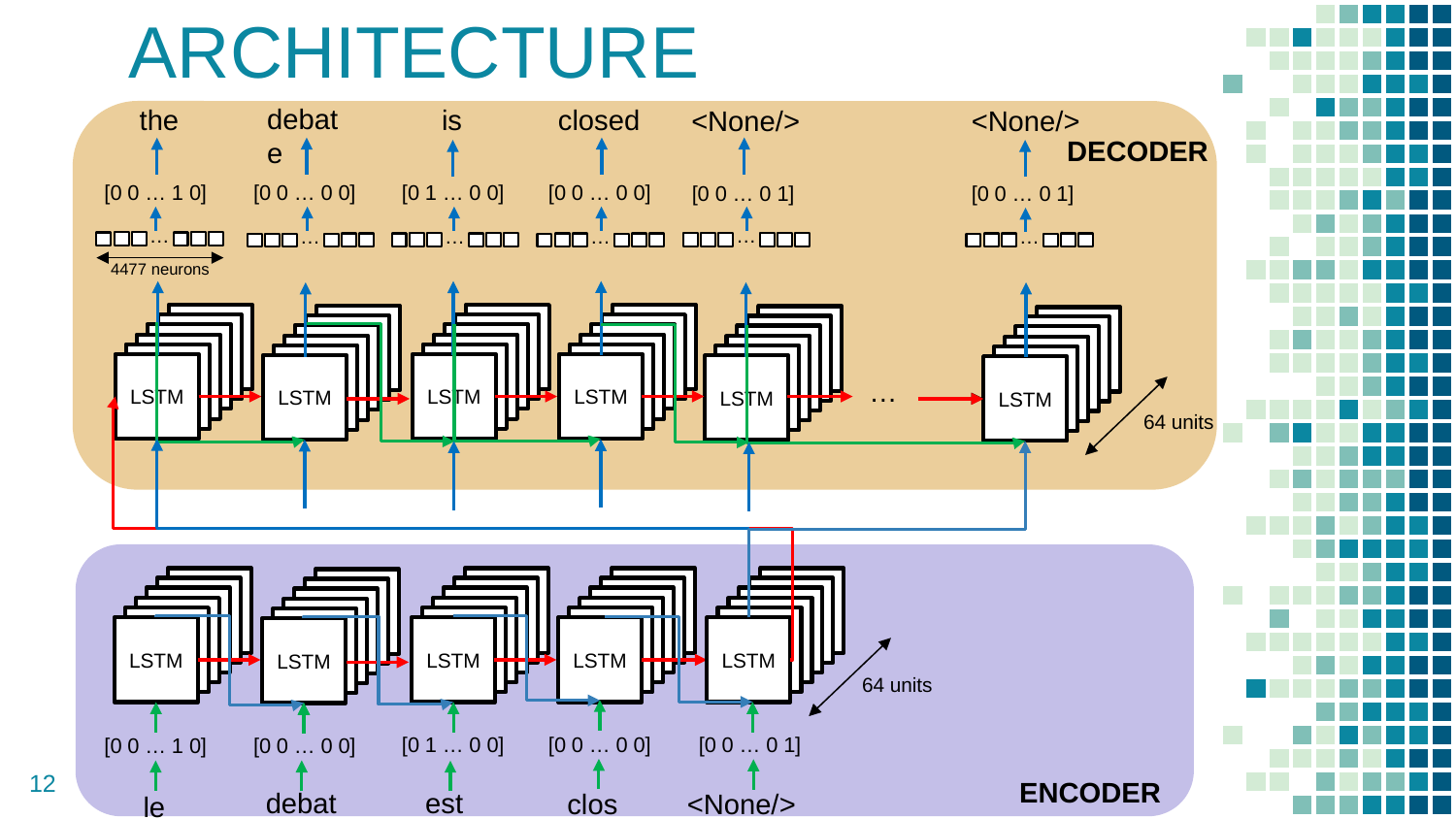

# ARCHITECTURE
debate
closed
the
is
<None/>
<None/>

DECODER
[0 1 … 0 0]
[0 0 … 0 0]
[0 0 … 0 0]
[0 0 … 1 0]
[0 0 … 0 1]
[0 0 … 0 1]
…
…
…
…
…
…

4477 neurons
LSTM
LSTM
LSTM
LSTM
LSTM
LSTM
LSTM
LSTM
LSTM
LSTM
LSTM
LSTM
LSTM
LSTM
LSTM
LSTM
LSTM
LSTM
LSTM
LSTM
LSTM
LSTM
LSTM
LSTM
LSTM
LSTM
LSTM
LSTM
LSTM
LSTM
LSTM
LSTM
LSTM
LSTM
LSTM
LSTM
…
…
64 units

LSTM
LSTM
LSTM
LSTM
LSTM
LSTM
LSTM
LSTM
LSTM
LSTM
LSTM
LSTM
LSTM
LSTM
LSTM
LSTM
LSTM
LSTM
LSTM
LSTM
LSTM
LSTM
LSTM
LSTM
LSTM
LSTM
LSTM
LSTM
LSTM
LSTM
64 units
[0 1 … 0 0]
[0 0 … 0 0]
[0 0 … 0 1]
[0 0 … 0 0]
[0 0 … 1 0]
12
ENCODER
debat
est
clos
<None/>
le